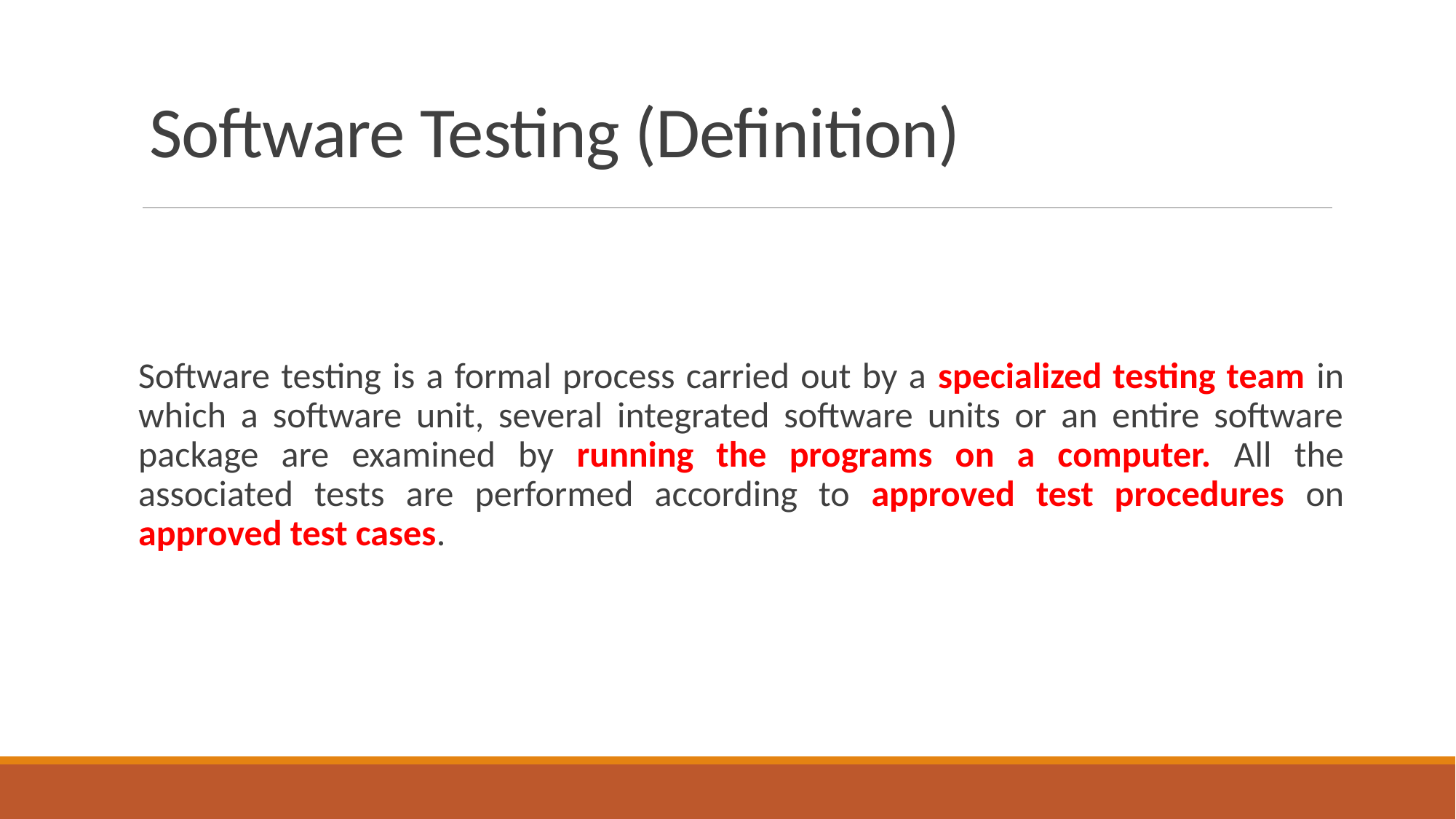

# Software Testing (Definition)

Software testing is a formal process carried out by a specialized testing team in which a software unit, several integrated software units or an entire software package are examined by running the programs on a computer. All the associated tests are performed according to approved test procedures on approved test cases.